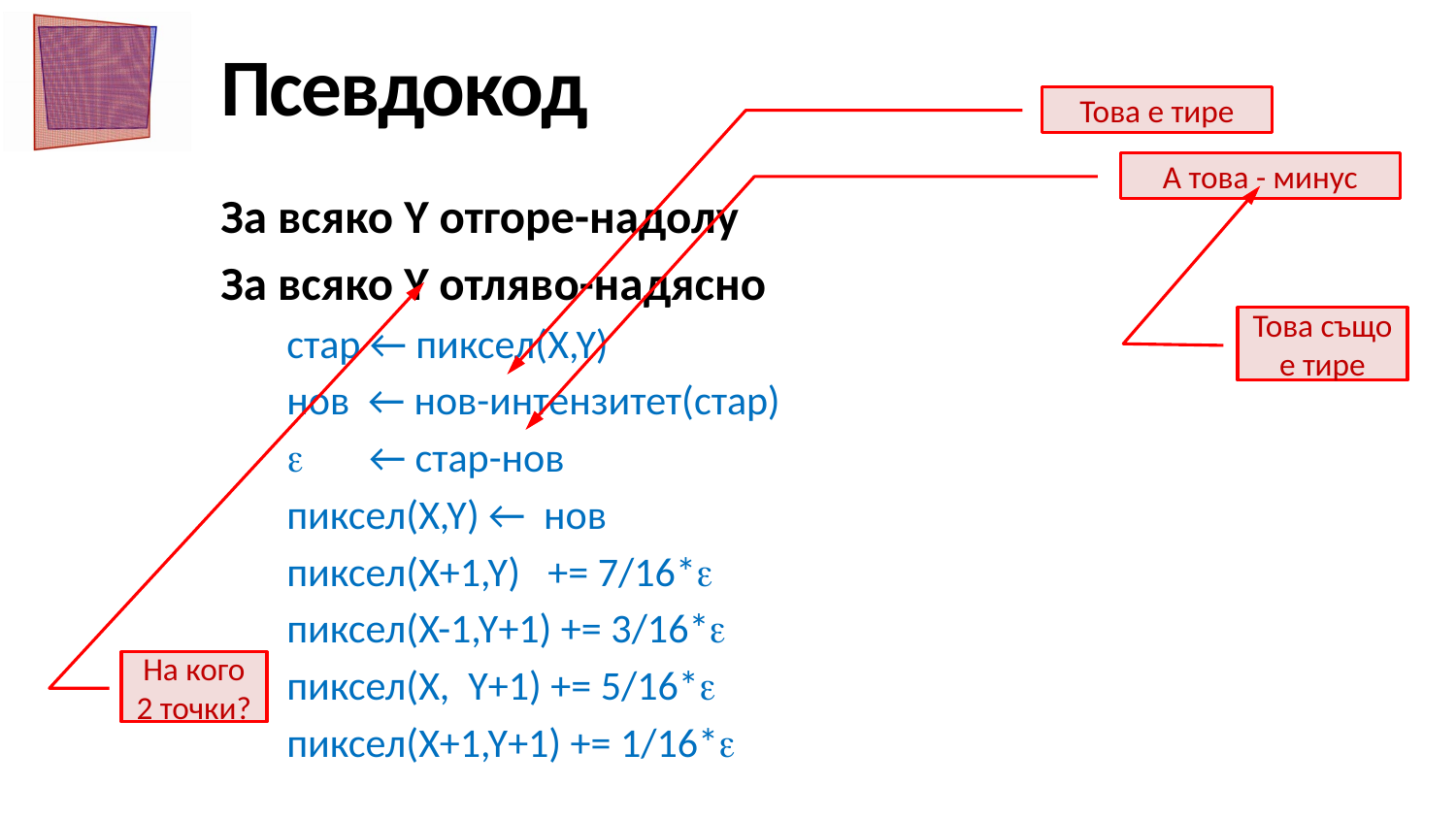

# Псевдокод
Това е тире
А това - минус
За всяко Y отгоре-надолу
За всяко Y отляво-надясно
стар ← пиксел(X,Y)
нов  ← нов-интензитет(стар)
ε       ← стар-нов
пиксел(X,Y) ←  нов
пиксел(X+1,Y)   += 7/16*ε
пиксел(X-1,Y+1) += 3/16*ε
пиксел(X,  Y+1) += 5/16*ε
пиксел(X+1,Y+1) += 1/16*ε
Това също
е тире
На кого 2 точки?